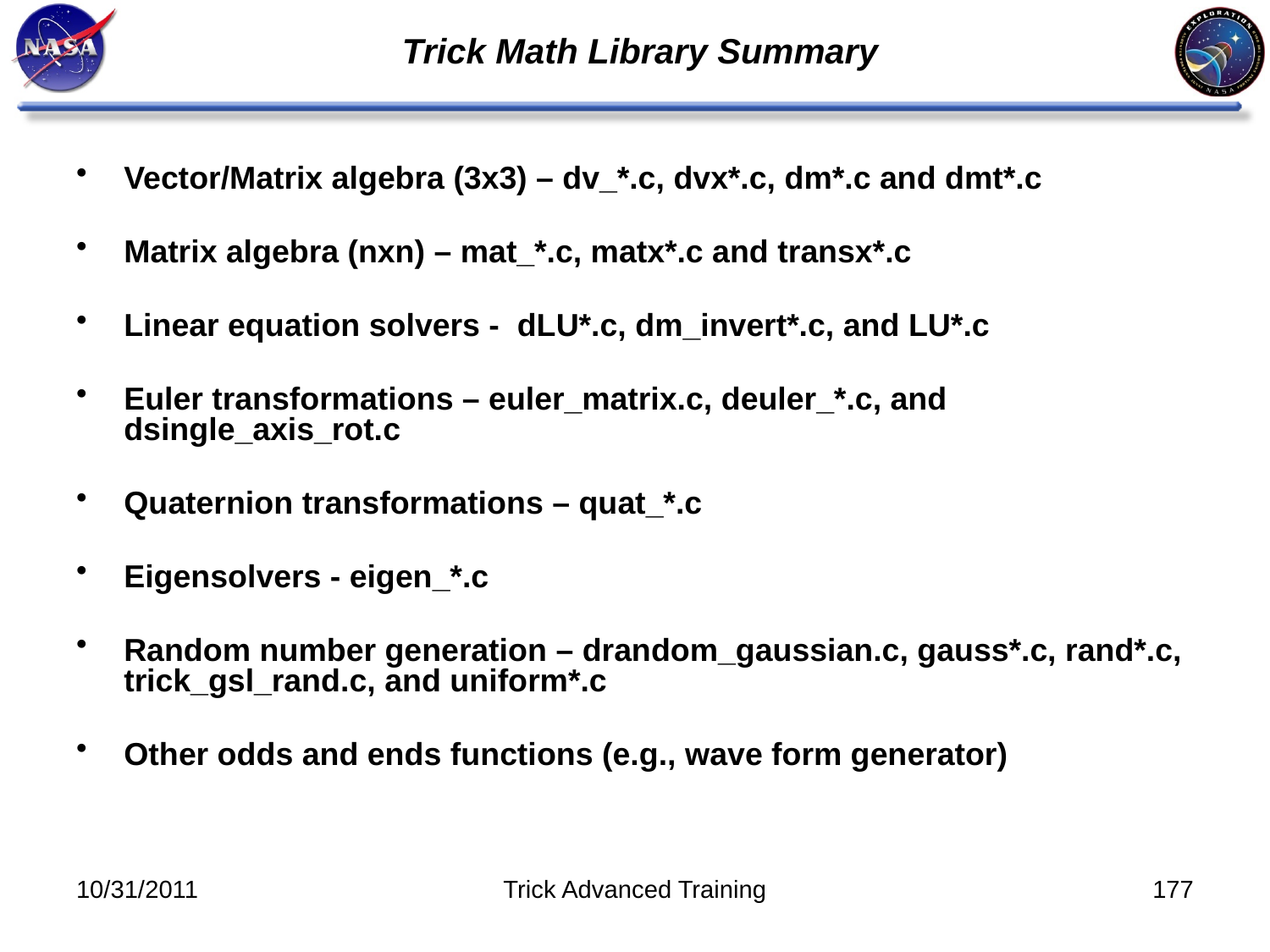

# Trick Math Library Summary
Vector/Matrix algebra (3x3) – dv_*.c, dvx*.c, dm*.c and dmt*.c

Matrix algebra (nxn) – mat_*.c, matx*.c and transx*.c

Linear equation solvers -  dLU*.c, dm_invert*.c, and LU*.c

Euler transformations – euler_matrix.c, deuler_*.c, and dsingle_axis_rot.c

Quaternion transformations – quat_*.c

Eigensolvers - eigen_*.c

Random number generation – drandom_gaussian.c, gauss*.c, rand*.c, trick_gsl_rand.c, and uniform*.c

Other odds and ends functions (e.g., wave form generator)
10/31/2011
Trick Advanced Training
177